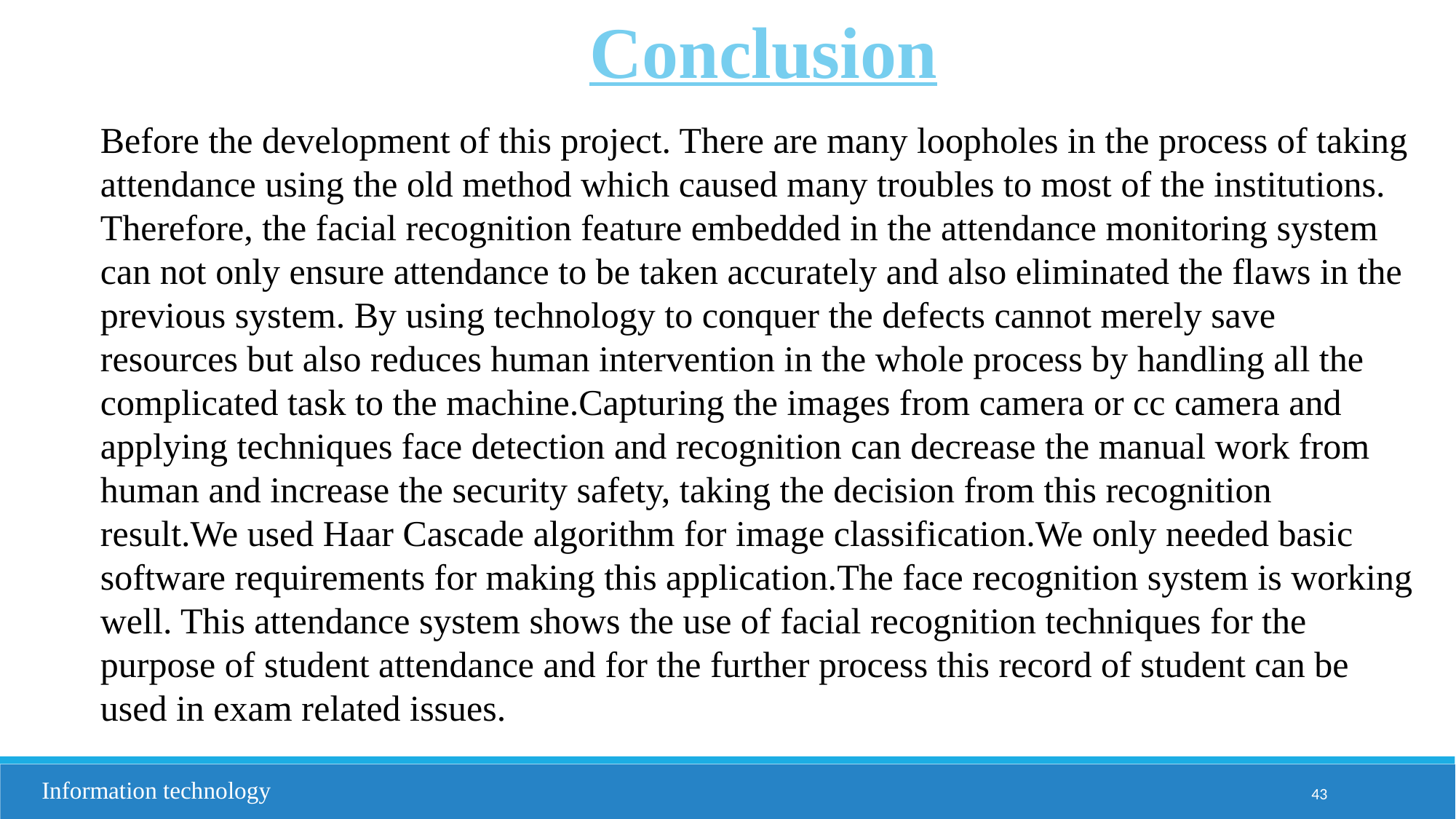

Conclusion
Before the development of this project. There are many loopholes in the process of taking attendance using the old method which caused many troubles to most of the institutions. Therefore, the facial recognition feature embedded in the attendance monitoring system can not only ensure attendance to be taken accurately and also eliminated the flaws in the previous system. By using technology to conquer the defects cannot merely save resources but also reduces human intervention in the whole process by handling all the complicated task to the machine.Capturing the images from camera or cc camera and applying techniques face detection and recognition can decrease the manual work from human and increase the security safety, taking the decision from this recognition result.We used Haar Cascade algorithm for image classification.We only needed basic software requirements for making this application.The face recognition system is working well. This attendance system shows the use of facial recognition techniques for the purpose of student attendance and for the further process this record of student can be used in exam related issues.
Information technology
43